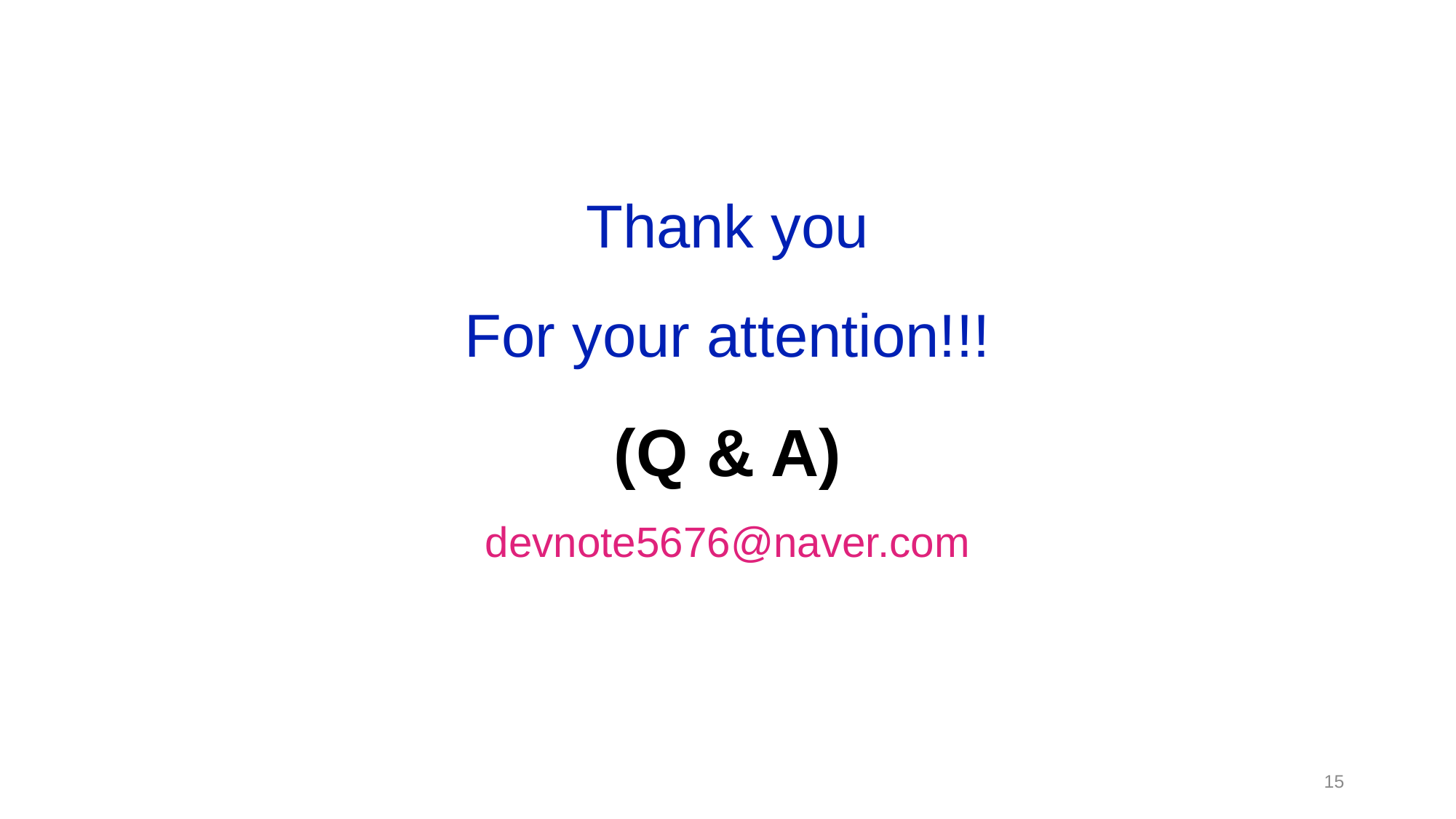

Thank you
For your attention!!!
(Q & A)
devnote5676@naver.com
15